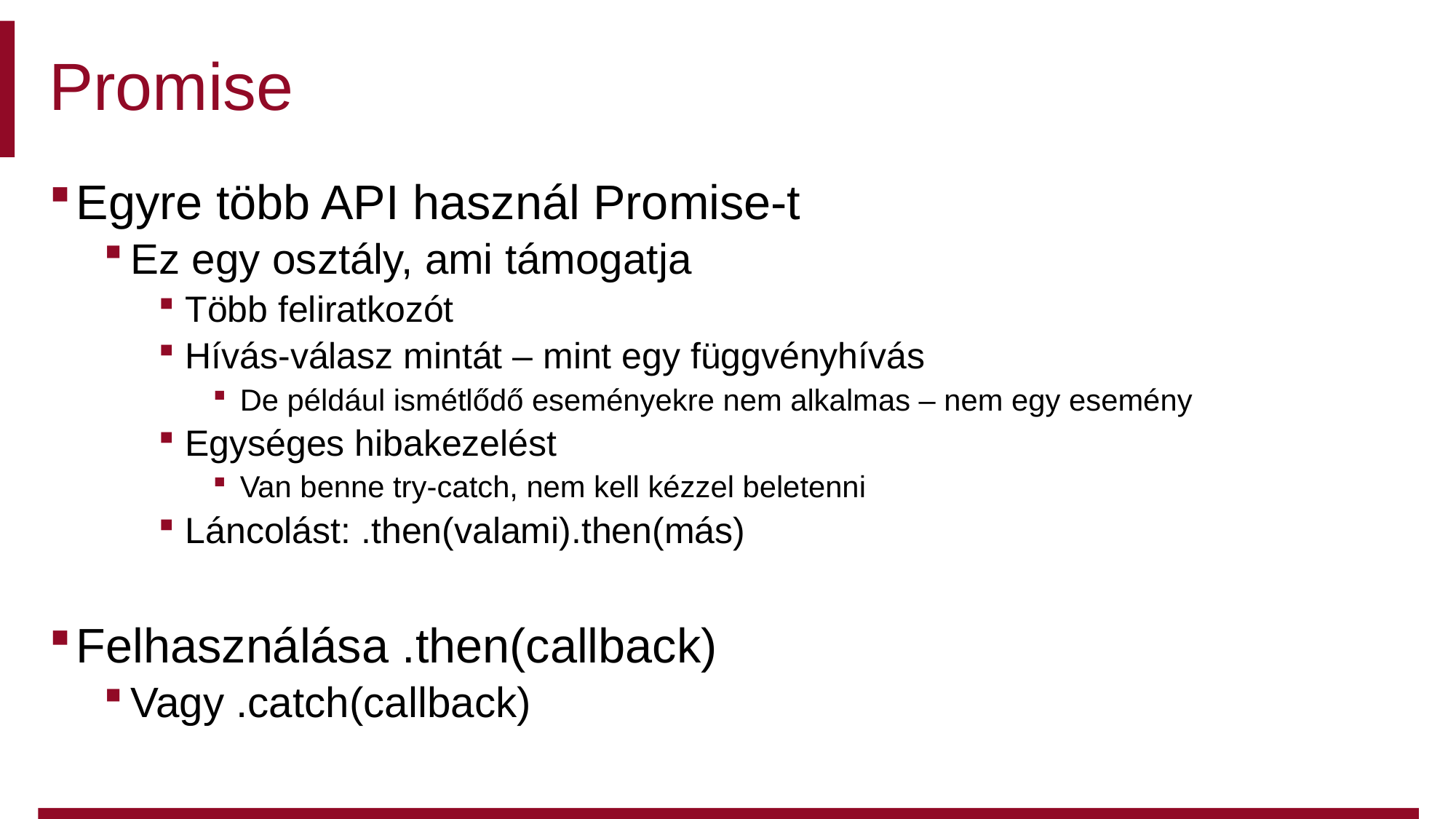

# Promise
Egyre több API használ Promise-t
Ez egy osztály, ami támogatja
Több feliratkozót
Hívás-válasz mintát – mint egy függvényhívás
De például ismétlődő eseményekre nem alkalmas – nem egy esemény
Egységes hibakezelést
Van benne try-catch, nem kell kézzel beletenni
Láncolást: .then(valami).then(más)

Felhasználása .then(callback)
Vagy .catch(callback)